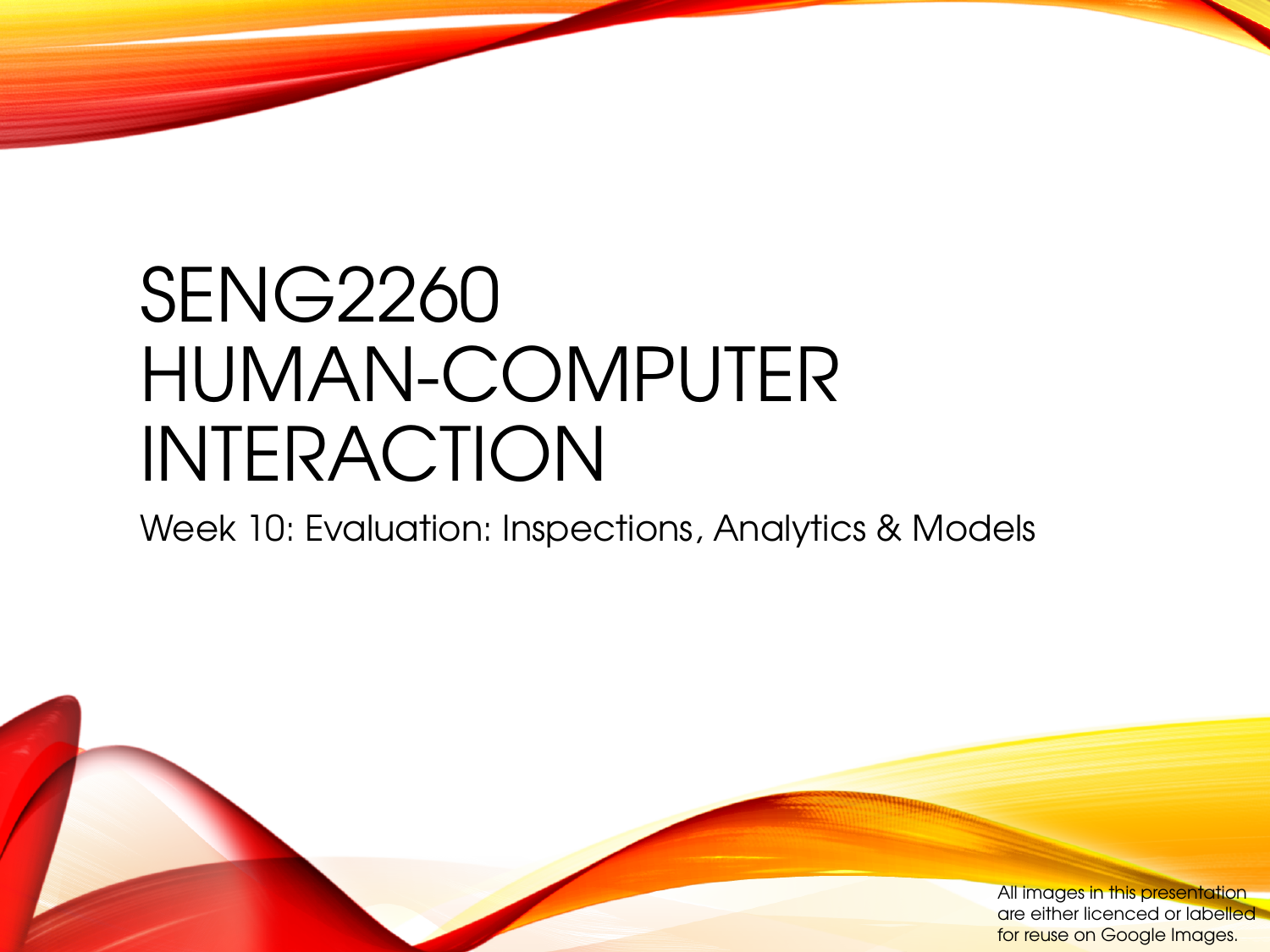

# SENG2260 Human-Computer Interaction
Week 10: Evaluation: Inspections, Analytics & Models
All images in this presentation are either licenced or labelled for reuse on Google Images.